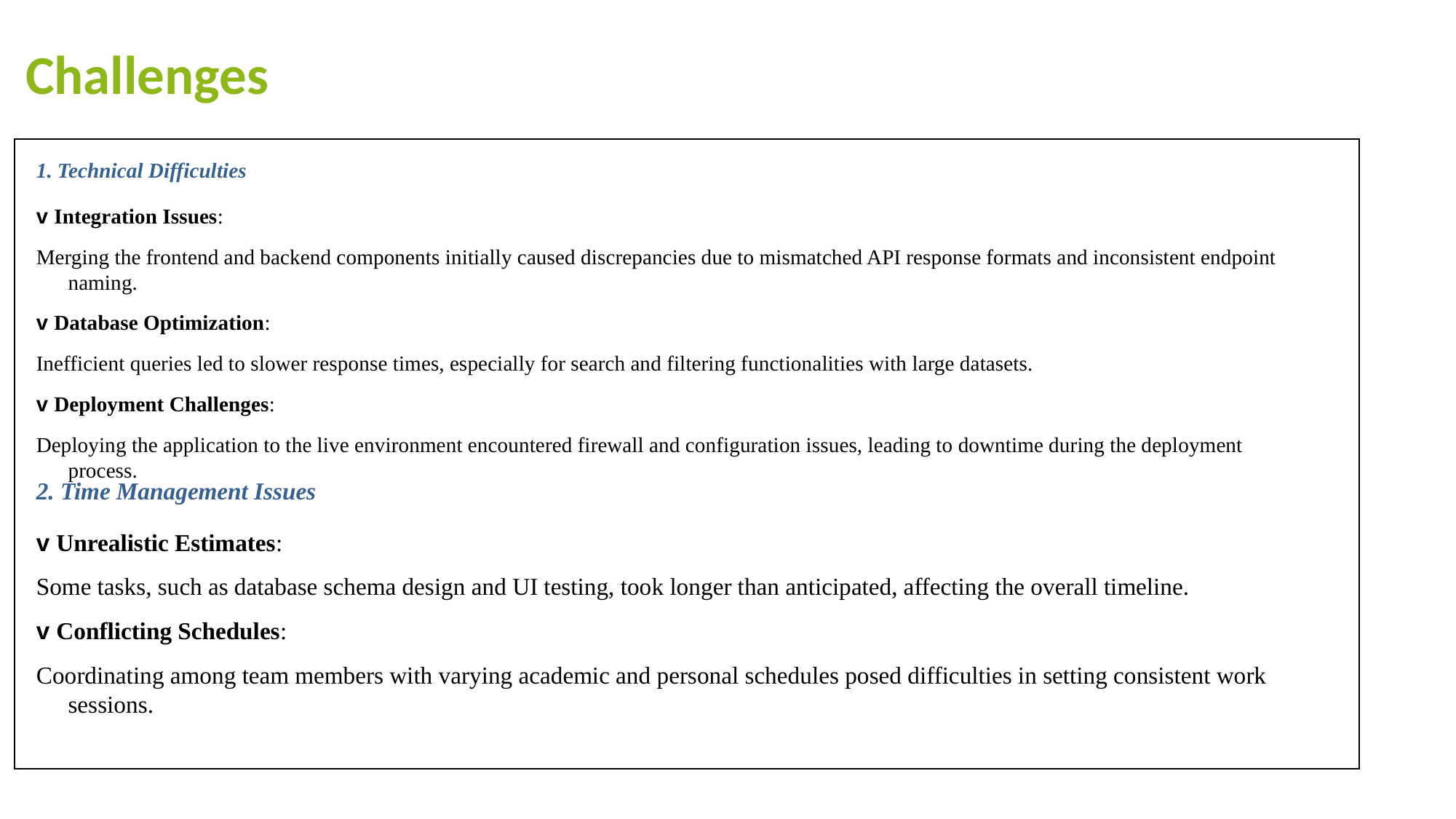

Challenges

1. Technical Difficulties
v Integration Issues:
Merging the frontend and backend components initially caused discrepancies due to mismatched API response formats and inconsistent endpoint naming.
v Database Optimization:
Inefficient queries led to slower response times, especially for search and filtering functionalities with large datasets.
v Deployment Challenges:
Deploying the application to the live environment encountered firewall and configuration issues, leading to downtime during the deployment process.
2. Time Management Issues
v Unrealistic Estimates:
Some tasks, such as database schema design and UI testing, took longer than anticipated, affecting the overall timeline.
v Conflicting Schedules:
Coordinating among team members with varying academic and personal schedules posed difficulties in setting consistent work sessions.